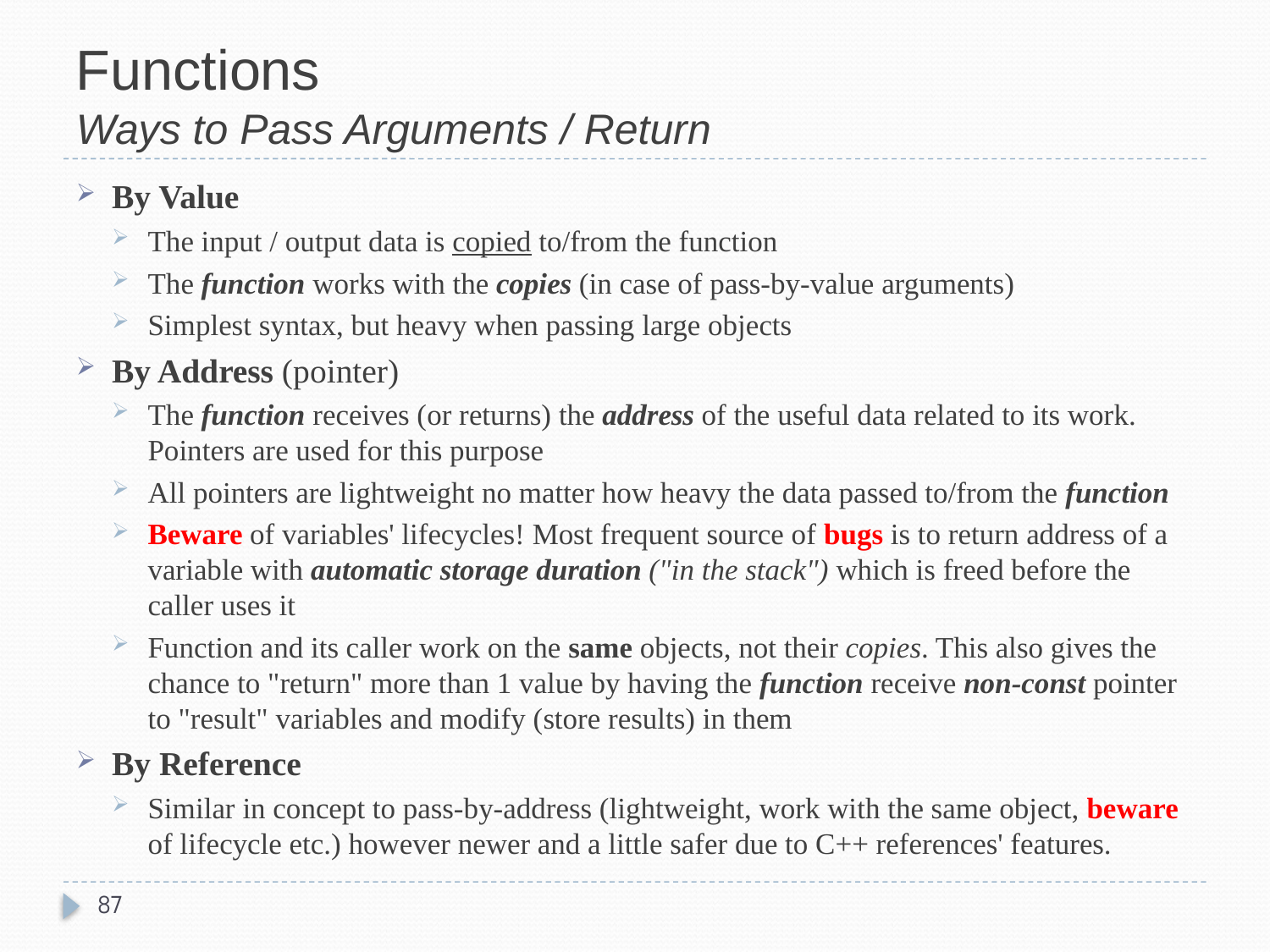

# Functions Ways to Pass Arguments / Return
By Value
The input / output data is copied to/from the function
The function works with the copies (in case of pass-by-value arguments)
Simplest syntax, but heavy when passing large objects
By Address (pointer)
The function receives (or returns) the address of the useful data related to its work. Pointers are used for this purpose
All pointers are lightweight no matter how heavy the data passed to/from the function
Beware of variables' lifecycles! Most frequent source of bugs is to return address of a variable with automatic storage duration ("in the stack") which is freed before the caller uses it
Function and its caller work on the same objects, not their copies. This also gives the chance to "return" more than 1 value by having the function receive non-const pointer to "result" variables and modify (store results) in them
By Reference
Similar in concept to pass-by-address (lightweight, work with the same object, beware of lifecycle etc.) however newer and a little safer due to C++ references' features.
87